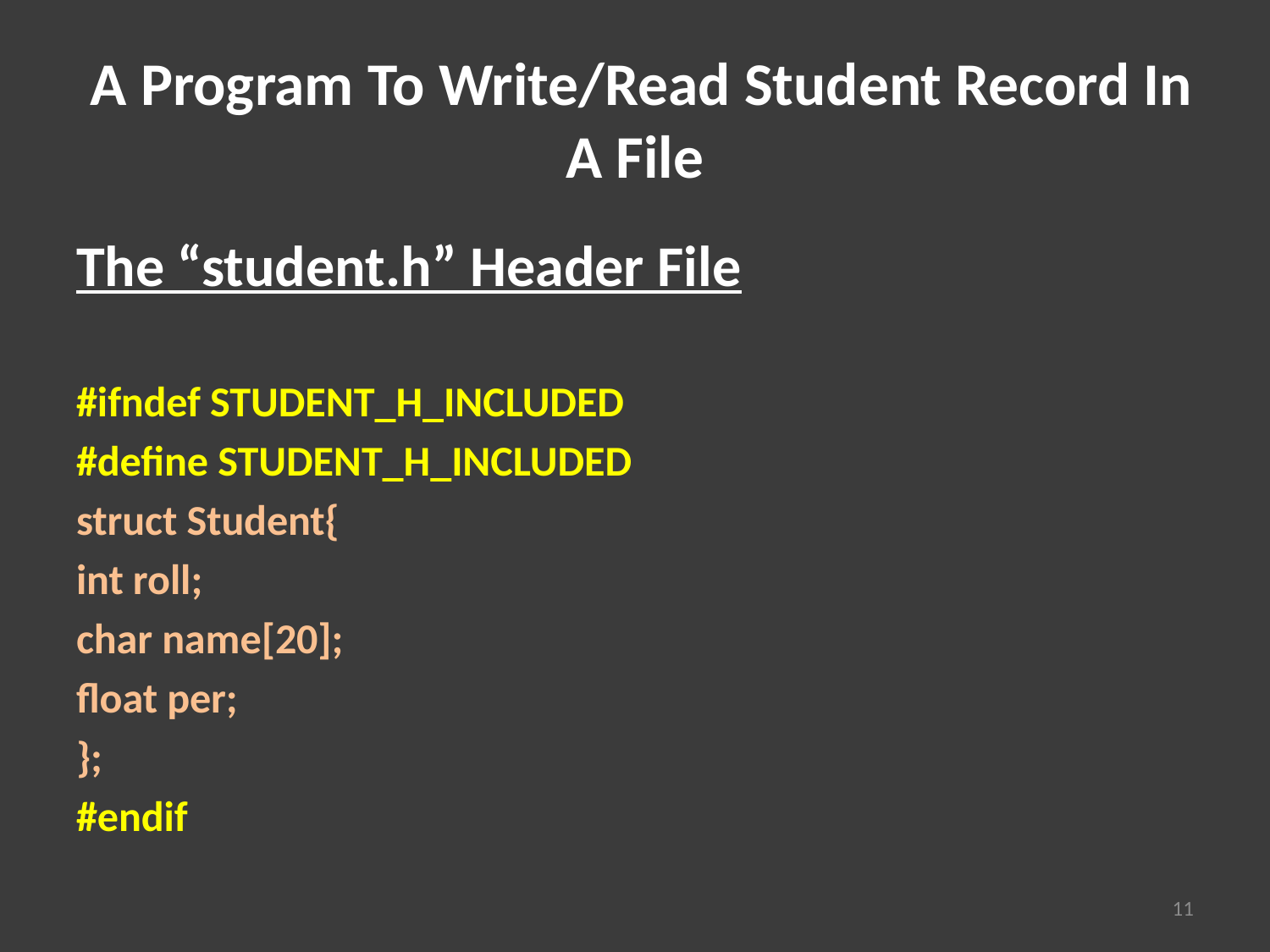

# A Program To Write/Read Student Record In A File
The “student.h” Header File

#ifndef STUDENT_H_INCLUDED
#define STUDENT_H_INCLUDED
struct Student{
int roll;
char name[20];
float per;
};
#endif
11